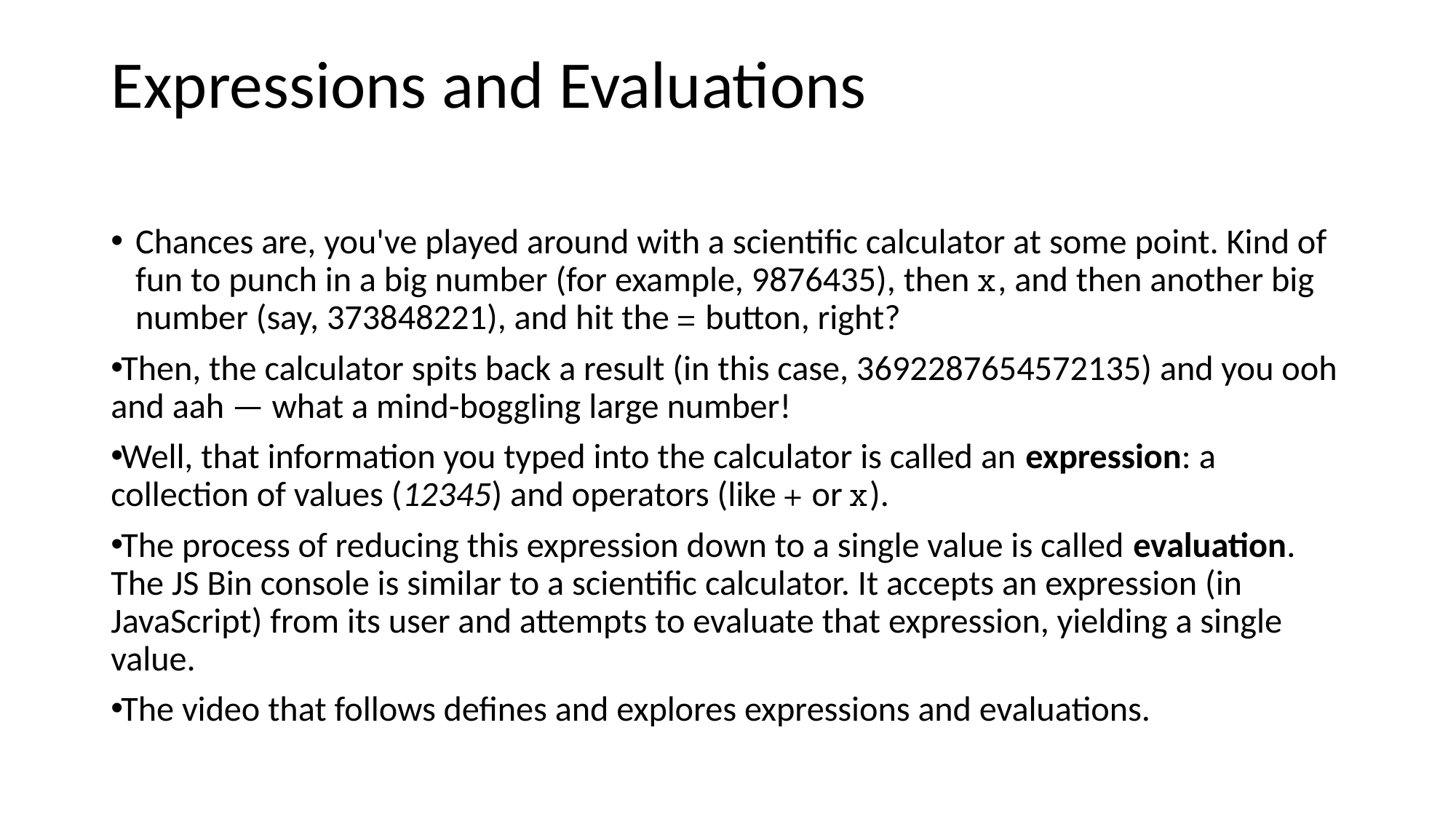

# Expressions and Evaluations

Chances are, you've played around with a scientific calculator at some point. Kind of fun to punch in a big number (for example, 9876435), then x, and then another big number (say, 373848221), and hit the = button, right?
Then, the calculator spits back a result (in this case, 3692287654572135) and you ooh and aah — what a mind-boggling large number!
Well, that information you typed into the calculator is called an expression: a collection of values (12345) and operators (like + or x).
The process of reducing this expression down to a single value is called evaluation. The JS Bin console is similar to a scientific calculator. It accepts an expression (in JavaScript) from its user and attempts to evaluate that expression, yielding a single value.
The video that follows defines and explores expressions and evaluations.